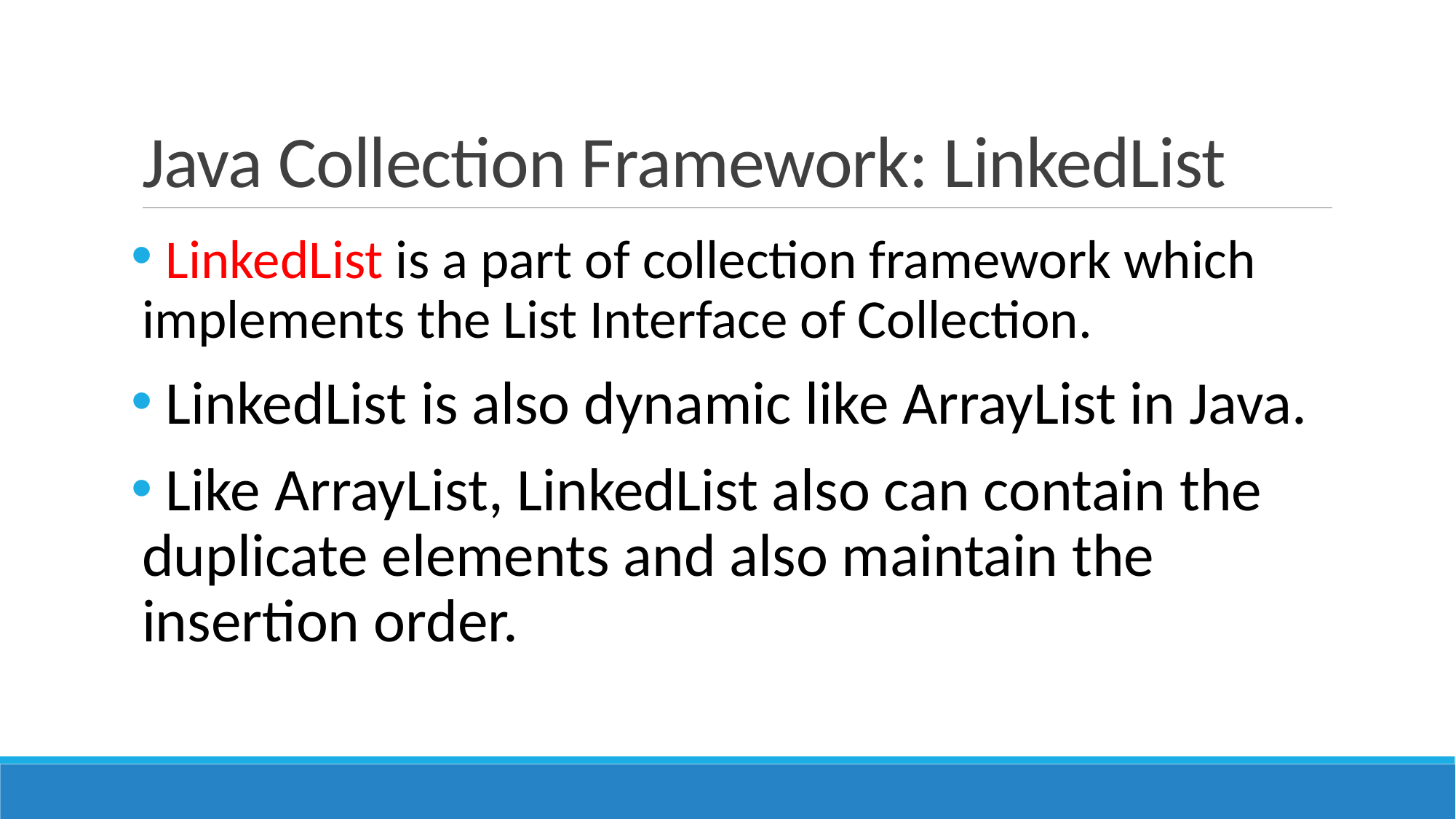

# Java Collection Framework: LinkedList
 LinkedList is a part of collection framework which implements the List Interface of Collection.
 LinkedList is also dynamic like ArrayList in Java.
 Like ArrayList, LinkedList also can contain the duplicate elements and also maintain the insertion order.